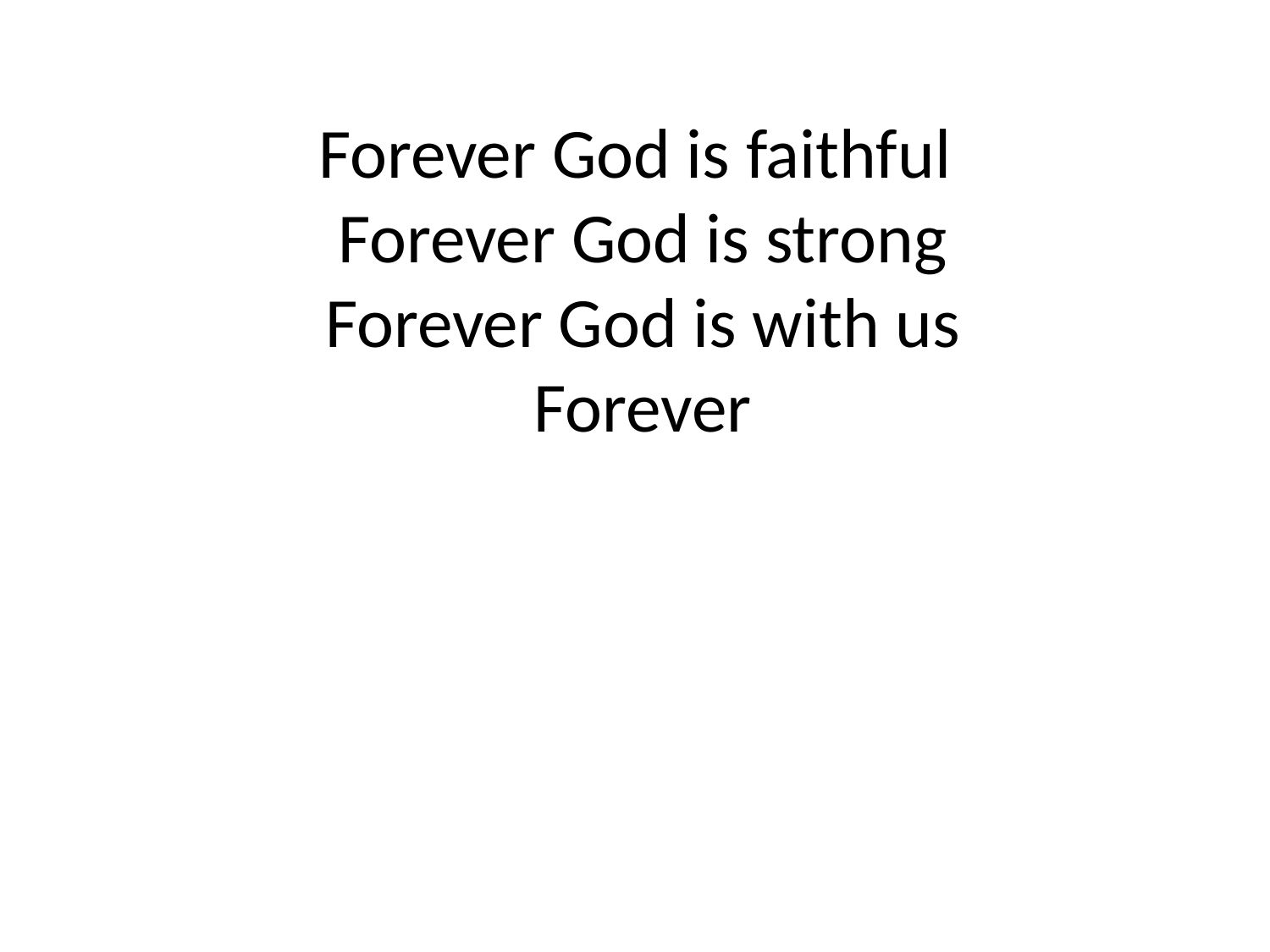

Forever God is faithful
 Forever God is strong
 Forever God is with us
 Forever